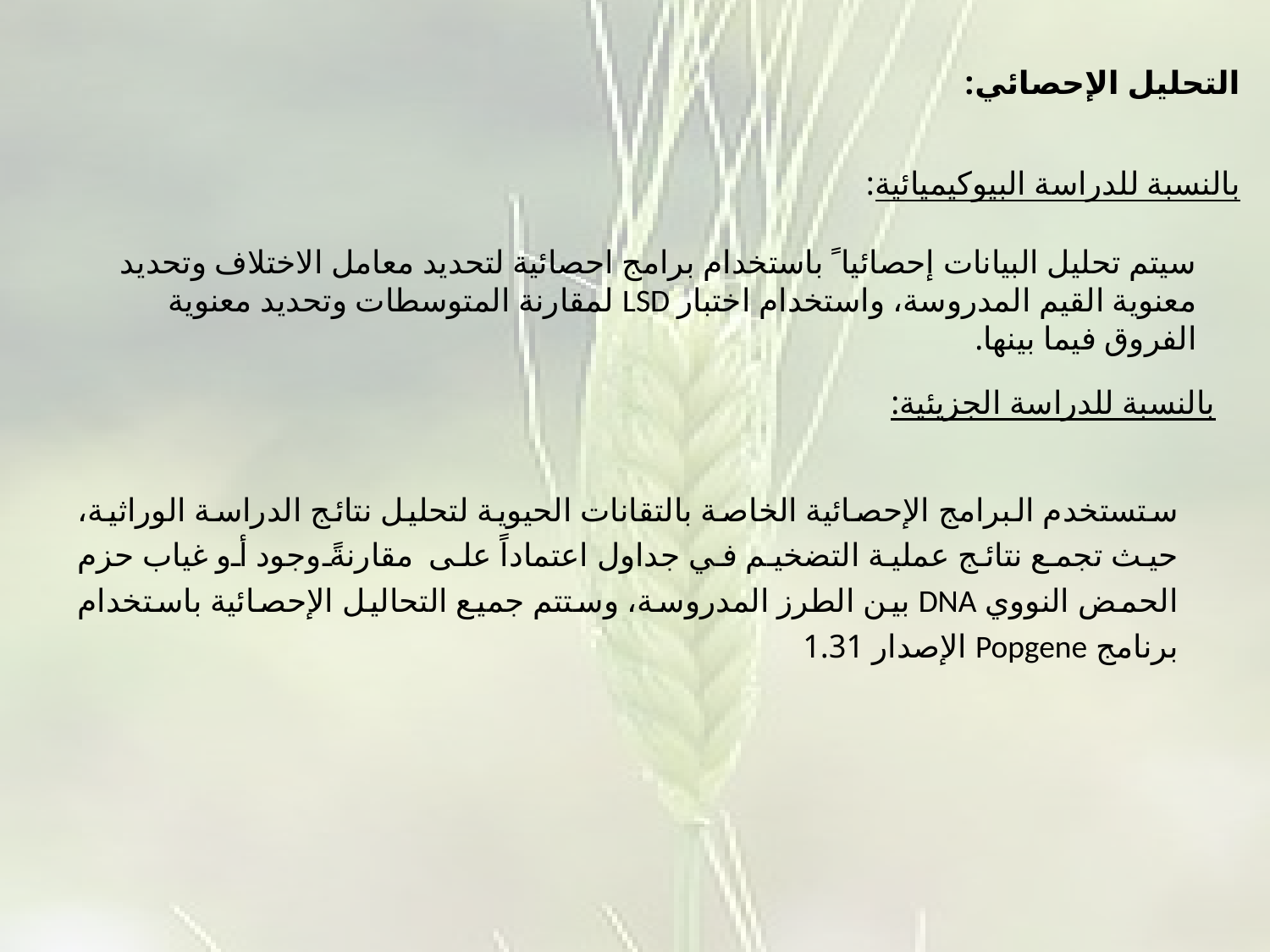

التحليل الإحصائي:
بالنسبة للدراسة البيوكيميائية:
سيتم تحليل البيانات إحصائيا ً باستخدام برامج احصائية لتحديد معامل الاختلاف وتحديد معنوية القيم المدروسة، واستخدام اختبار LSD لمقارنة المتوسطات وتحديد معنوية الفروق فيما بينها.
بالنسبة للدراسة الجزيئية:
ستستخدم البرامج الإحصائية الخاصة بالتقانات الحيوية لتحليل نتائج الدراسة الوراثية، حيث تجمع نتائج عملية التضخيم في جداول اعتماداً على مقارنةً وجود أو غياب حزم الحمض النووي DNA بين الطرز المدروسة، وستتم جميع التحاليل الإحصائية باستخدام برنامج Popgene الإصدار 1.31